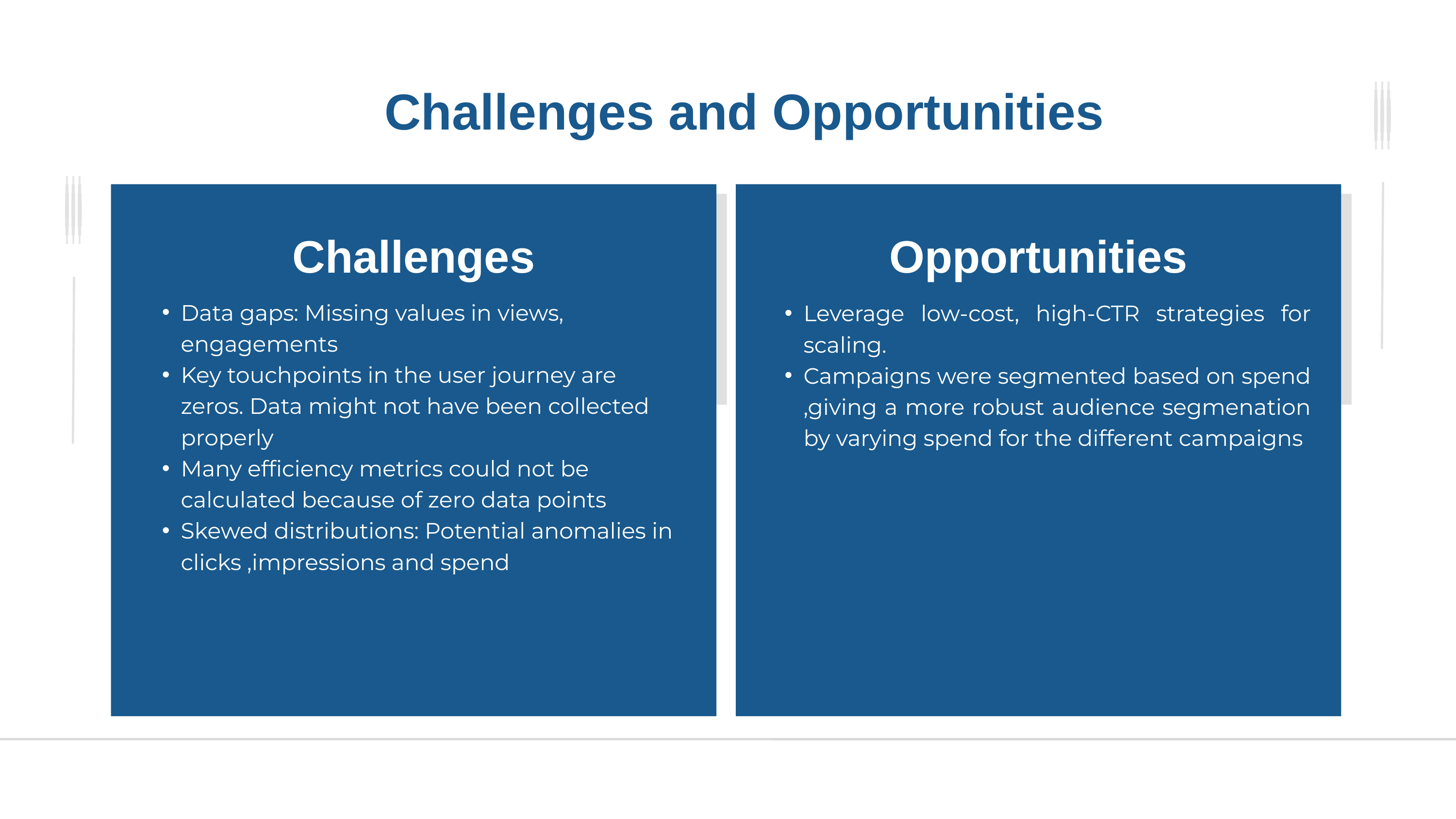

Challenges and Opportunities

Challenges
Opportunities

Data gaps: Missing values in views, engagements
Key touchpoints in the user journey are zeros. Data might not have been collected properly
Many efficiency metrics could not be calculated because of zero data points
Skewed distributions: Potential anomalies in clicks ,impressions and spend
Leverage low-cost, high-CTR strategies for scaling.
Campaigns were segmented based on spend ,giving a more robust audience segmenation by varying spend for the different campaigns